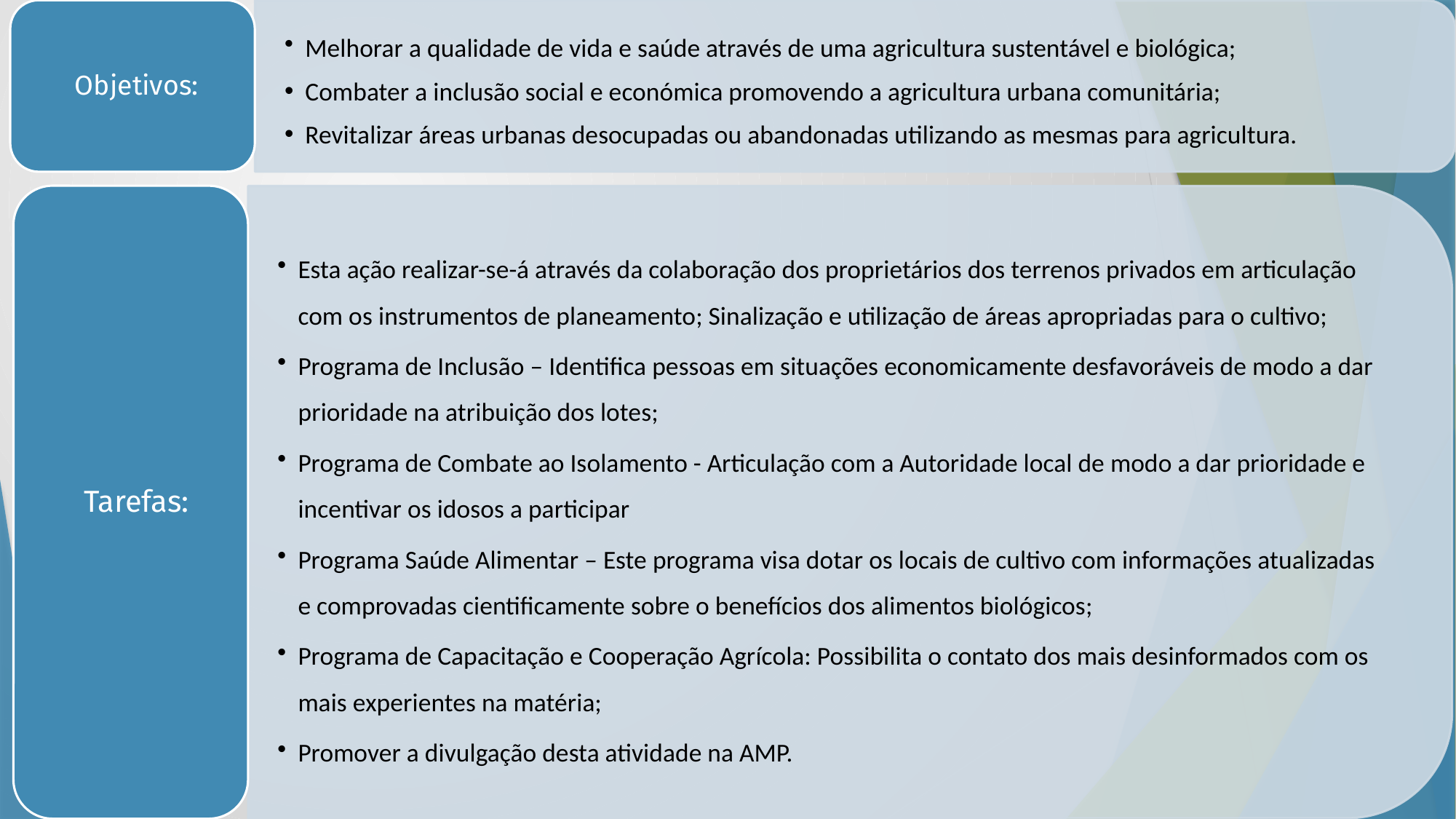

Melhorar a qualidade de vida e saúde através de uma agricultura sustentável e biológica;
Combater a inclusão social e económica promovendo a agricultura urbana comunitária;
Revitalizar áreas urbanas desocupadas ou abandonadas utilizando as mesmas para agricultura.
Objetivos:
Esta ação realizar-se-á através da colaboração dos proprietários dos terrenos privados em articulação com os instrumentos de planeamento; Sinalização e utilização de áreas apropriadas para o cultivo;
Programa de Inclusão – Identifica pessoas em situações economicamente desfavoráveis de modo a dar prioridade na atribuição dos lotes;
Programa de Combate ao Isolamento - Articulação com a Autoridade local de modo a dar prioridade e incentivar os idosos a participar
Programa Saúde Alimentar – Este programa visa dotar os locais de cultivo com informações atualizadas e comprovadas cientificamente sobre o benefícios dos alimentos biológicos;
Programa de Capacitação e Cooperação Agrícola: Possibilita o contato dos mais desinformados com os mais experientes na matéria;
Promover a divulgação desta atividade na AMP.
Tarefas: